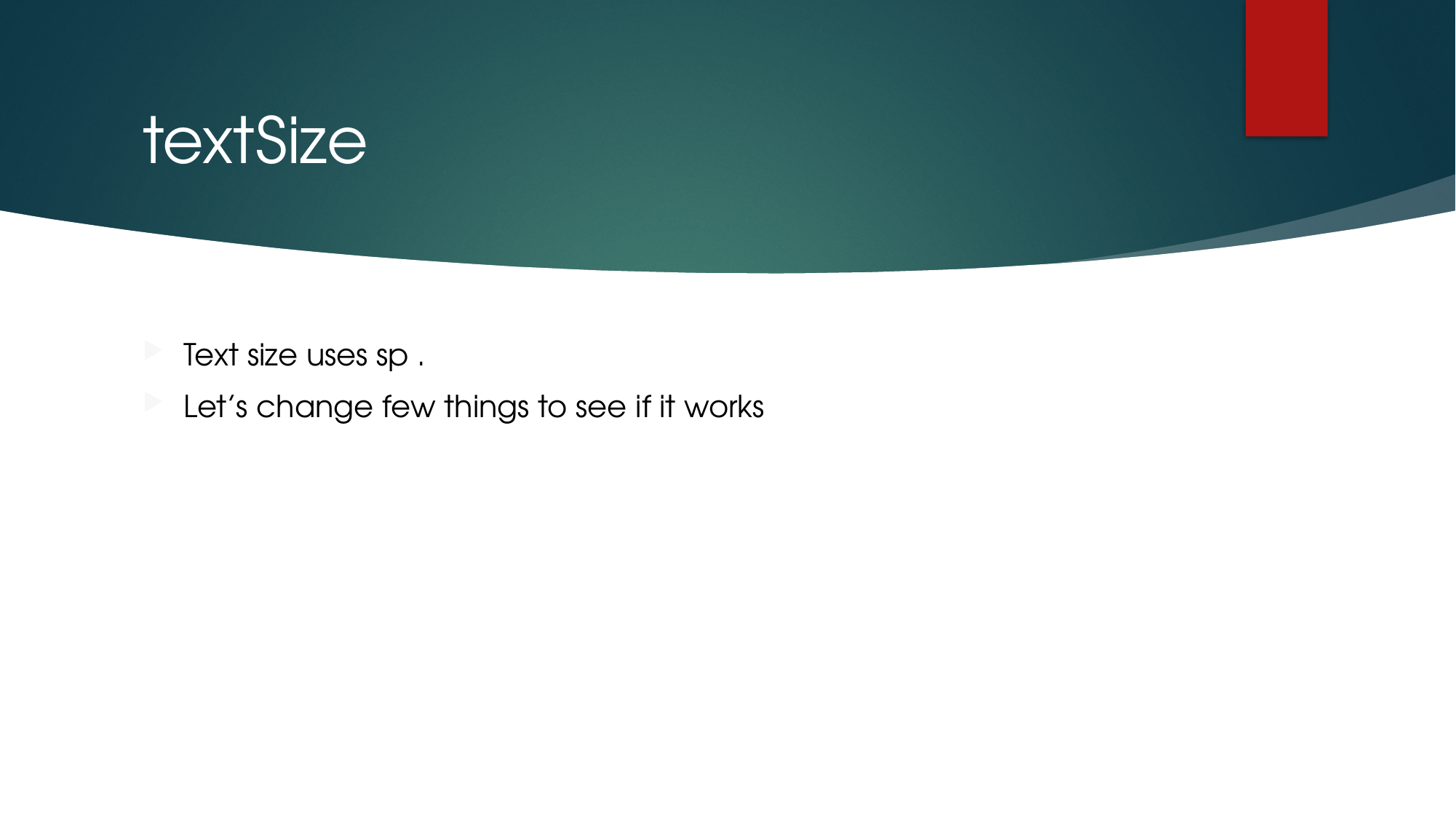

# textSize

Text size uses sp .
Let’s change few things to see if it works